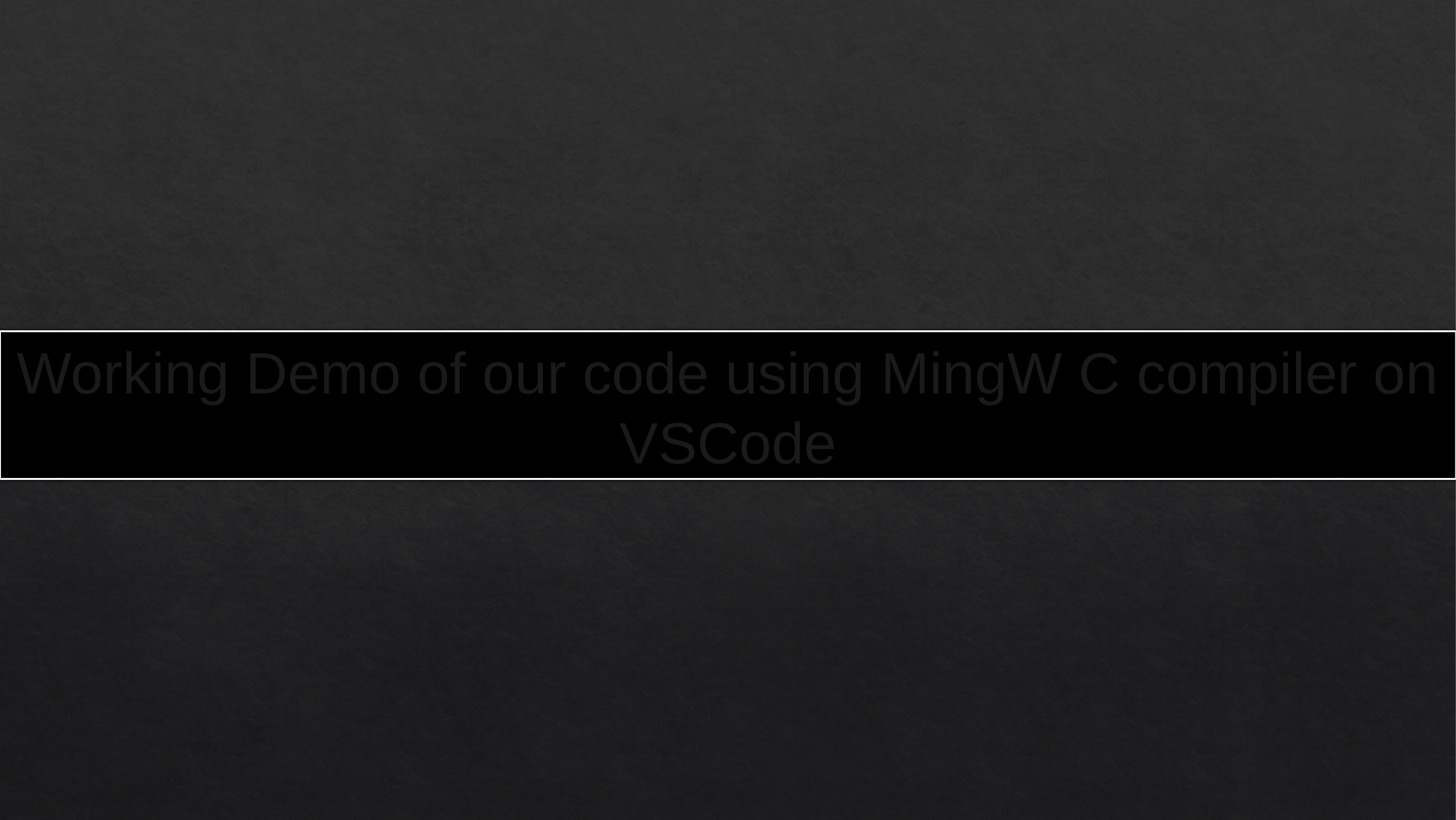

# Working Demo of our code using MingW C compiler on VSCode